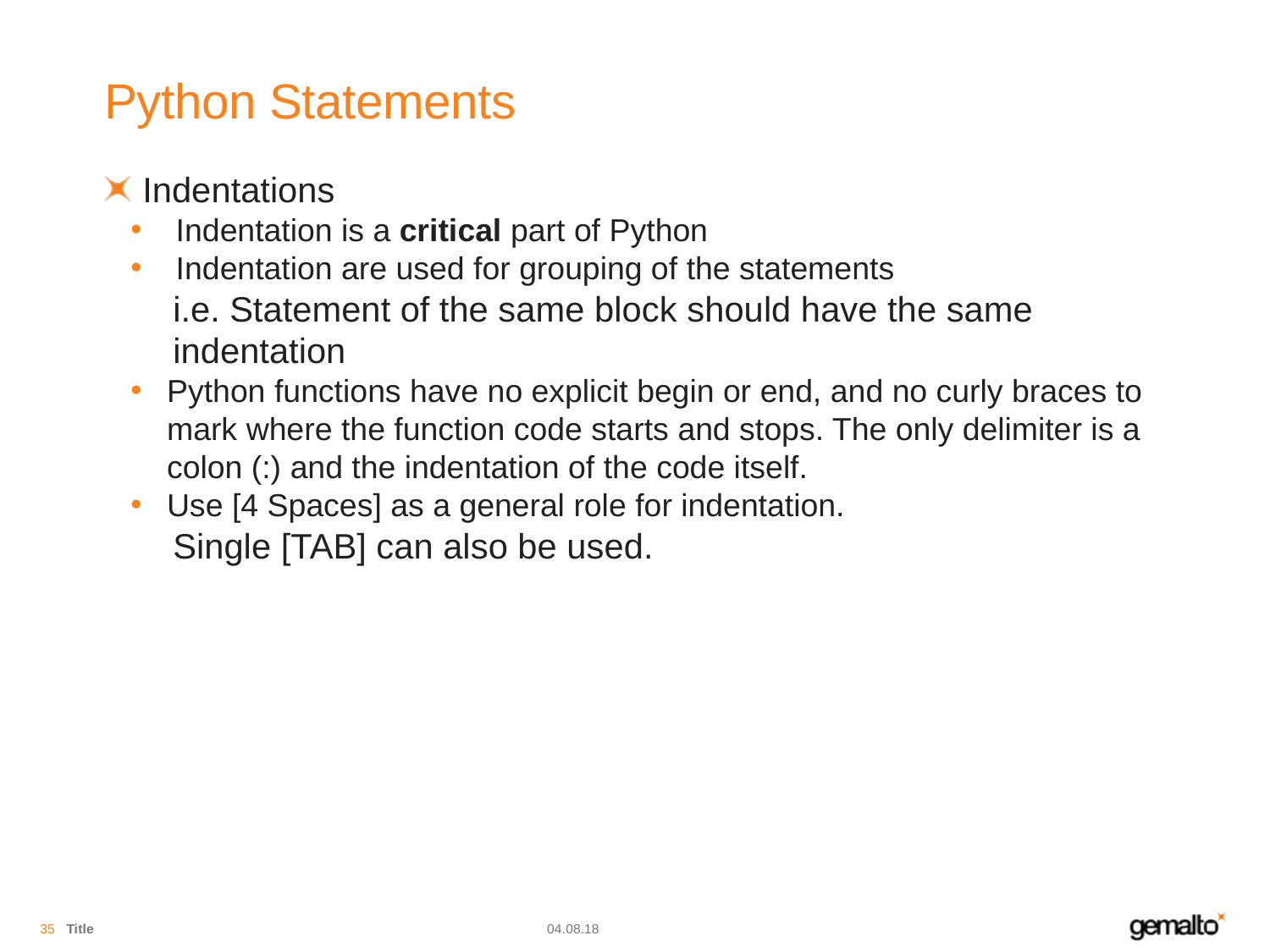

# Python Statements
Indentations
 Indentation is a critical part of Python
 Indentation are used for grouping of the statements
       i.e. Statement of the same block should have the same
       indentation
Python functions have no explicit begin or end, and no curly braces to mark where the function code starts and stops. The only delimiter is a colon (:) and the indentation of the code itself.
Use [4 Spaces] as a general role for indentation.
       Single [TAB] can also be used.
35
Title
04.08.18